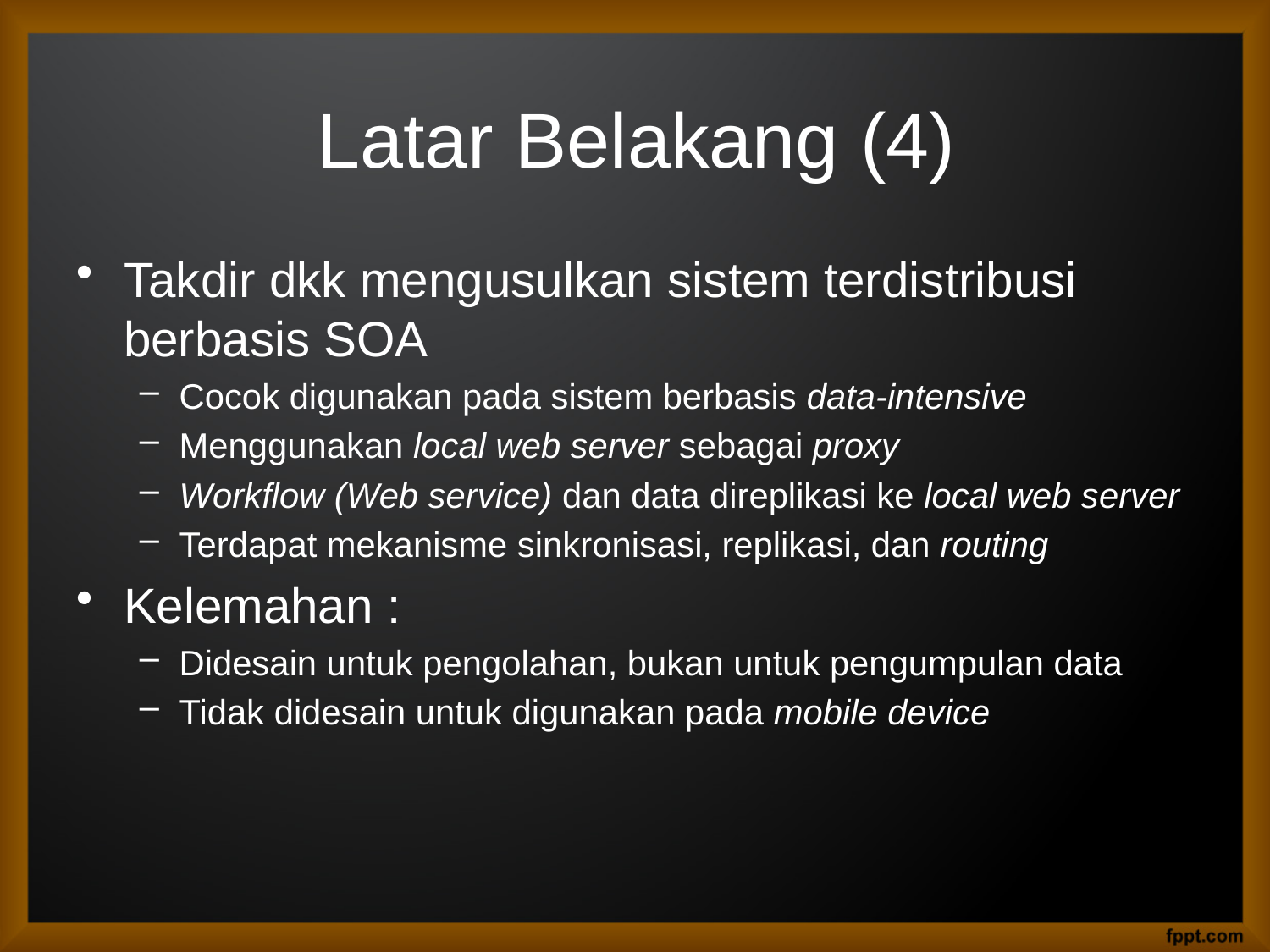

# Latar Belakang (4)
Takdir dkk mengusulkan sistem terdistribusi berbasis SOA
Cocok digunakan pada sistem berbasis data-intensive
Menggunakan local web server sebagai proxy
Workflow (Web service) dan data direplikasi ke local web server
Terdapat mekanisme sinkronisasi, replikasi, dan routing
Kelemahan :
Didesain untuk pengolahan, bukan untuk pengumpulan data
Tidak didesain untuk digunakan pada mobile device